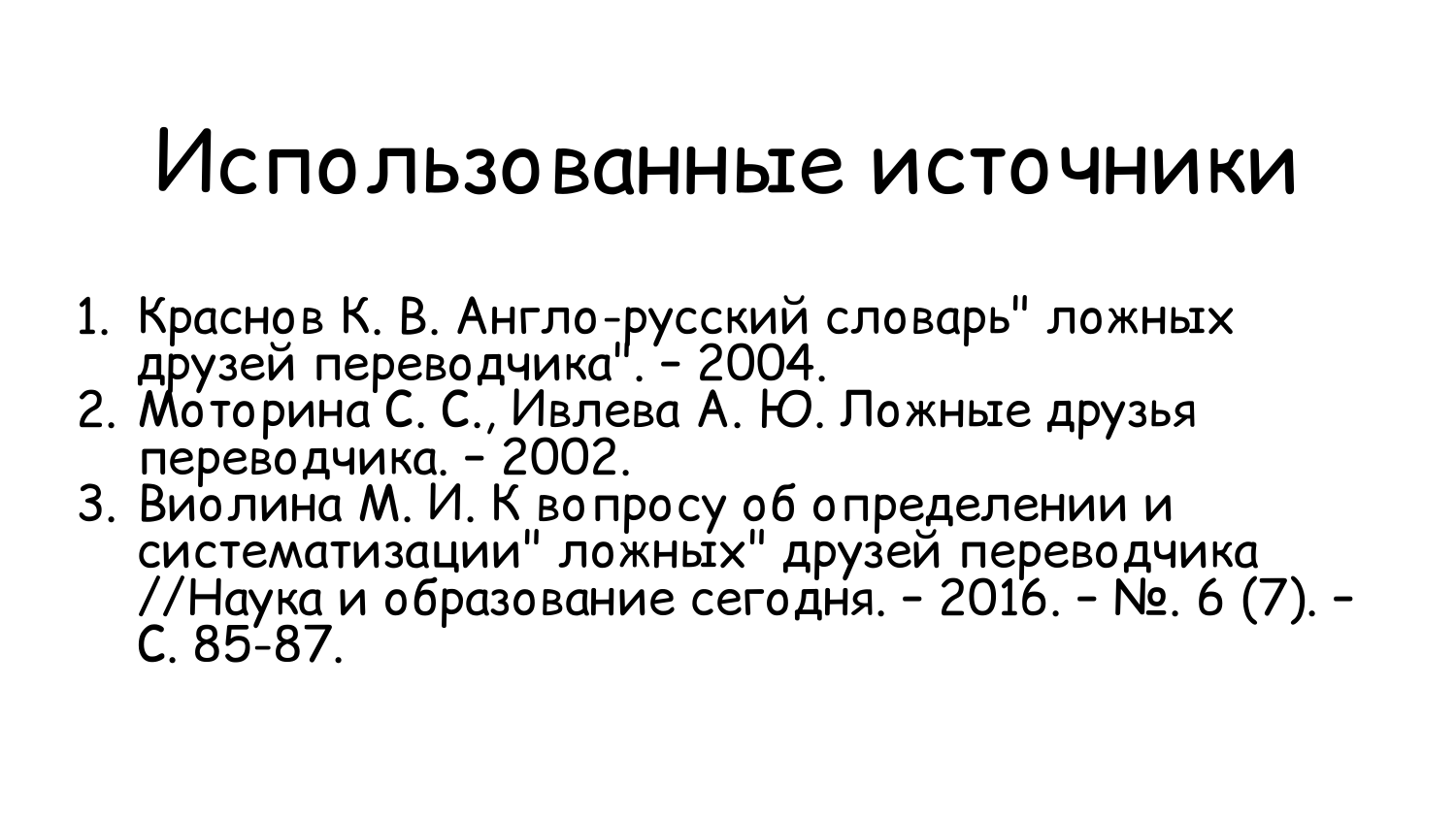

# Использованные источники
Краснов К. В. Англо-русский словарь" ложных друзей переводчика". – 2004.
Моторина С. С., Ивлева А. Ю. Ложные друзья переводчика. – 2002.
Виолина М. И. К вопросу об определении и систематизации" ложных" друзей переводчика //Наука и образование сегодня. – 2016. – №. 6 (7). – С. 85-87.